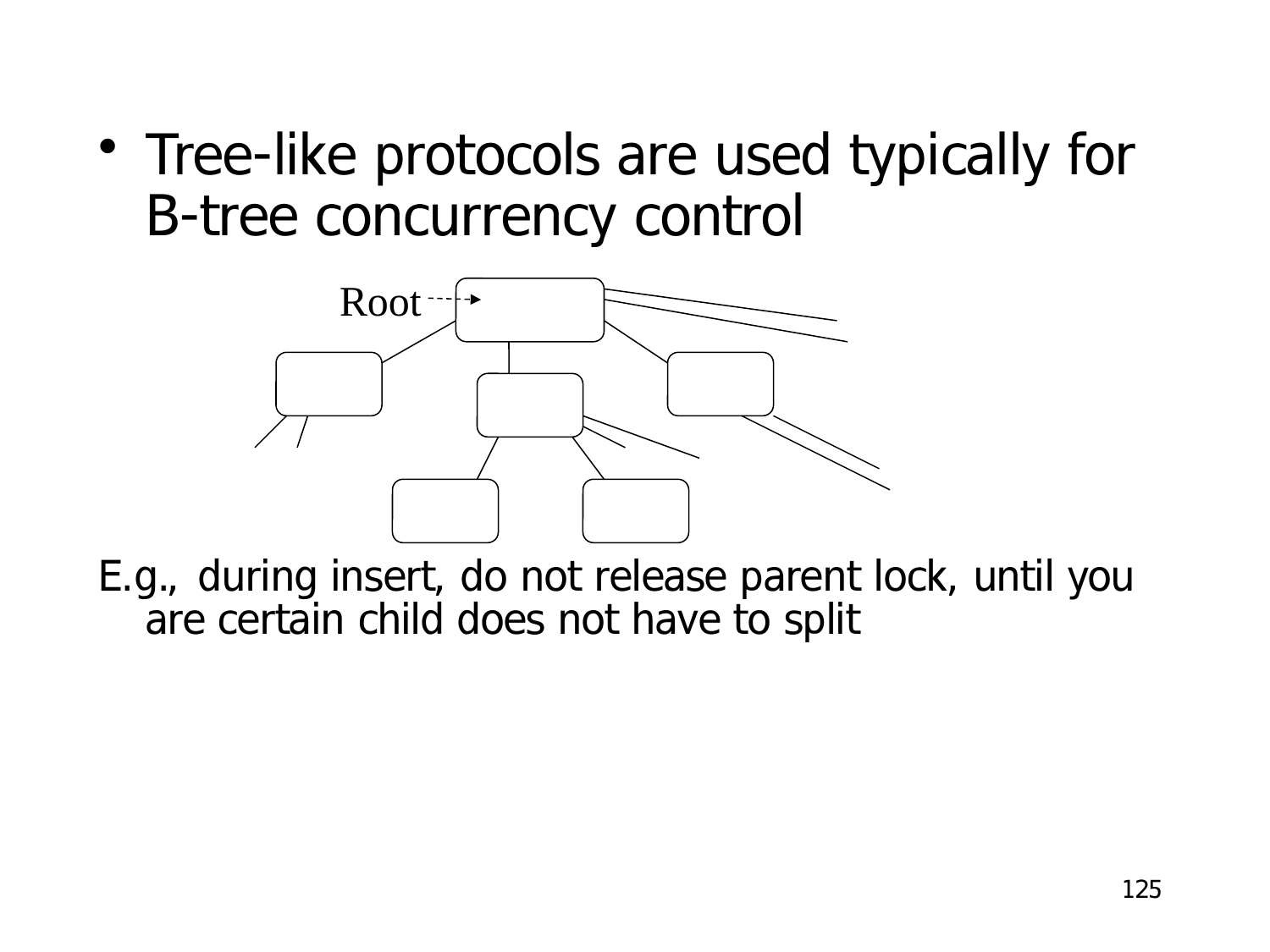

Tree-like protocols are used typically for B-tree concurrency control

E.g., during insert, do not release parent lock, until you are certain child does not have to split
Root

125